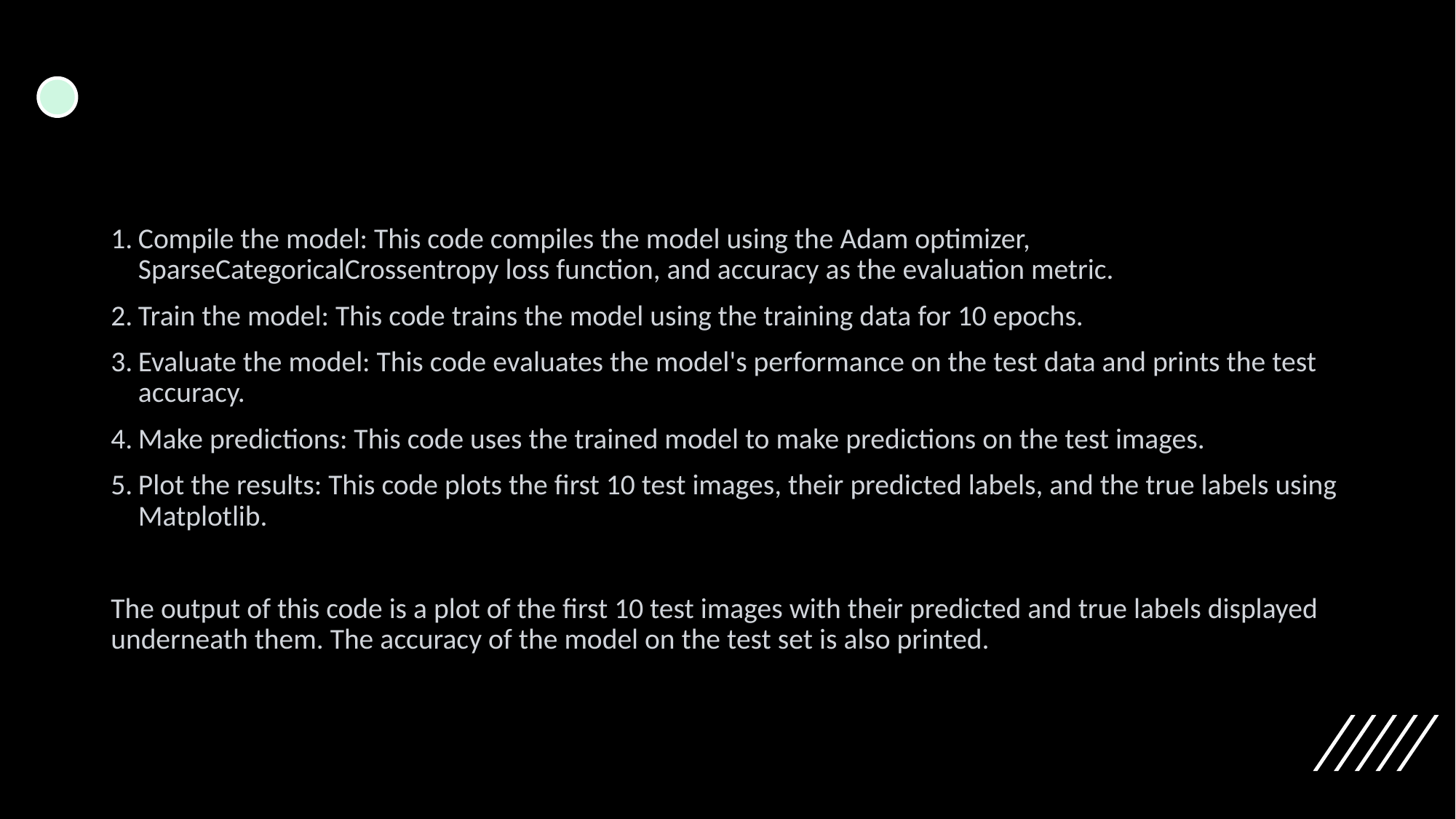

#
Compile the model: This code compiles the model using the Adam optimizer, SparseCategoricalCrossentropy loss function, and accuracy as the evaluation metric.
Train the model: This code trains the model using the training data for 10 epochs.
Evaluate the model: This code evaluates the model's performance on the test data and prints the test accuracy.
Make predictions: This code uses the trained model to make predictions on the test images.
Plot the results: This code plots the first 10 test images, their predicted labels, and the true labels using Matplotlib.

The output of this code is a plot of the first 10 test images with their predicted and true labels displayed underneath them. The accuracy of the model on the test set is also printed.